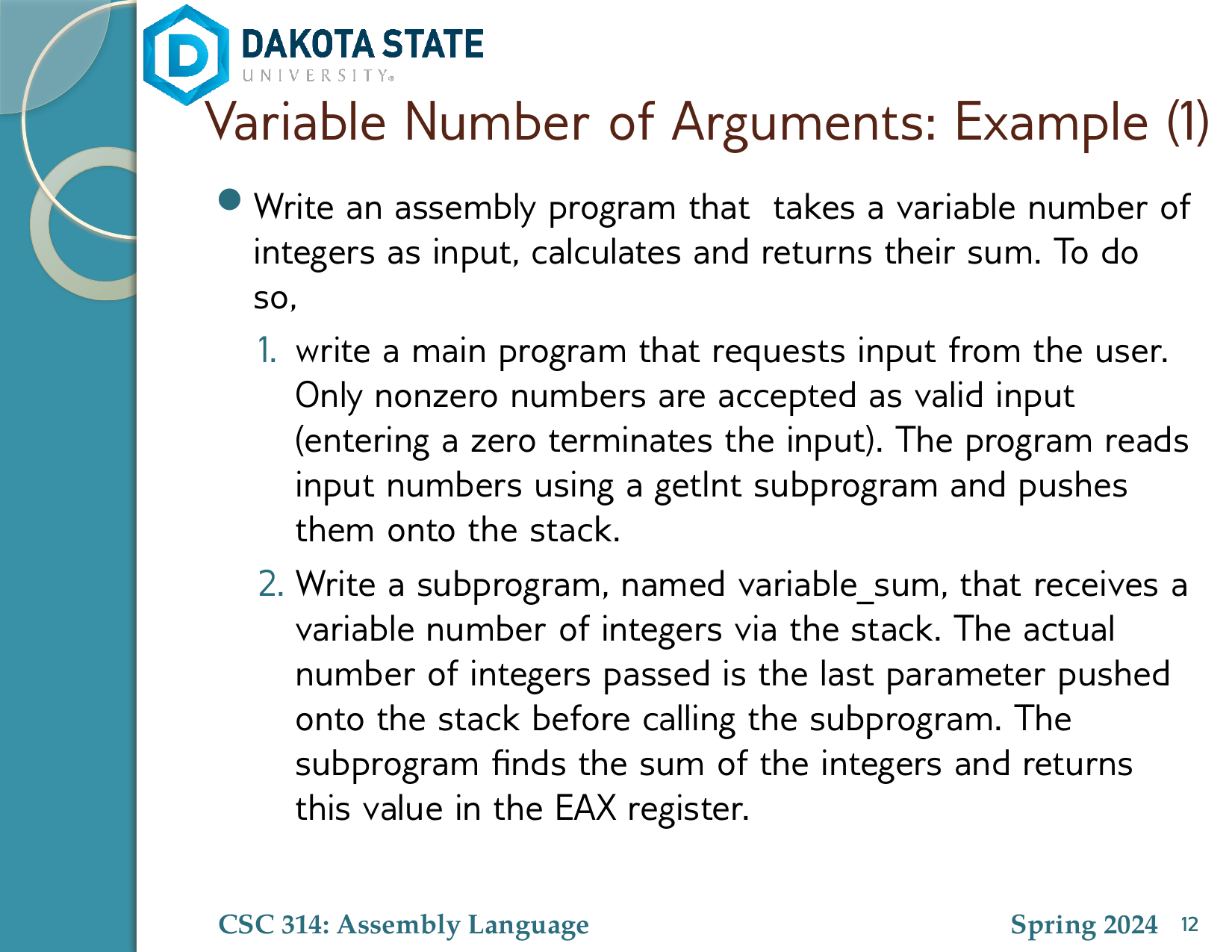

# Variable Number of Arguments: Example (1)
Write an assembly program that  takes a variable number of integers as input, calculates and returns their sum. To do so,
write a main program that requests input from the user. Only nonzero numbers are accepted as valid input (entering a zero terminates the input). The program reads input numbers using a getInt subprogram and pushes them onto the stack.
Write a subprogram, named variable_sum, that receives a variable number of integers via the stack. The actual number of integers passed is the last parameter pushed onto the stack before calling the subprogram. The subprogram finds the sum of the integers and returns this value in the EAX register.
12